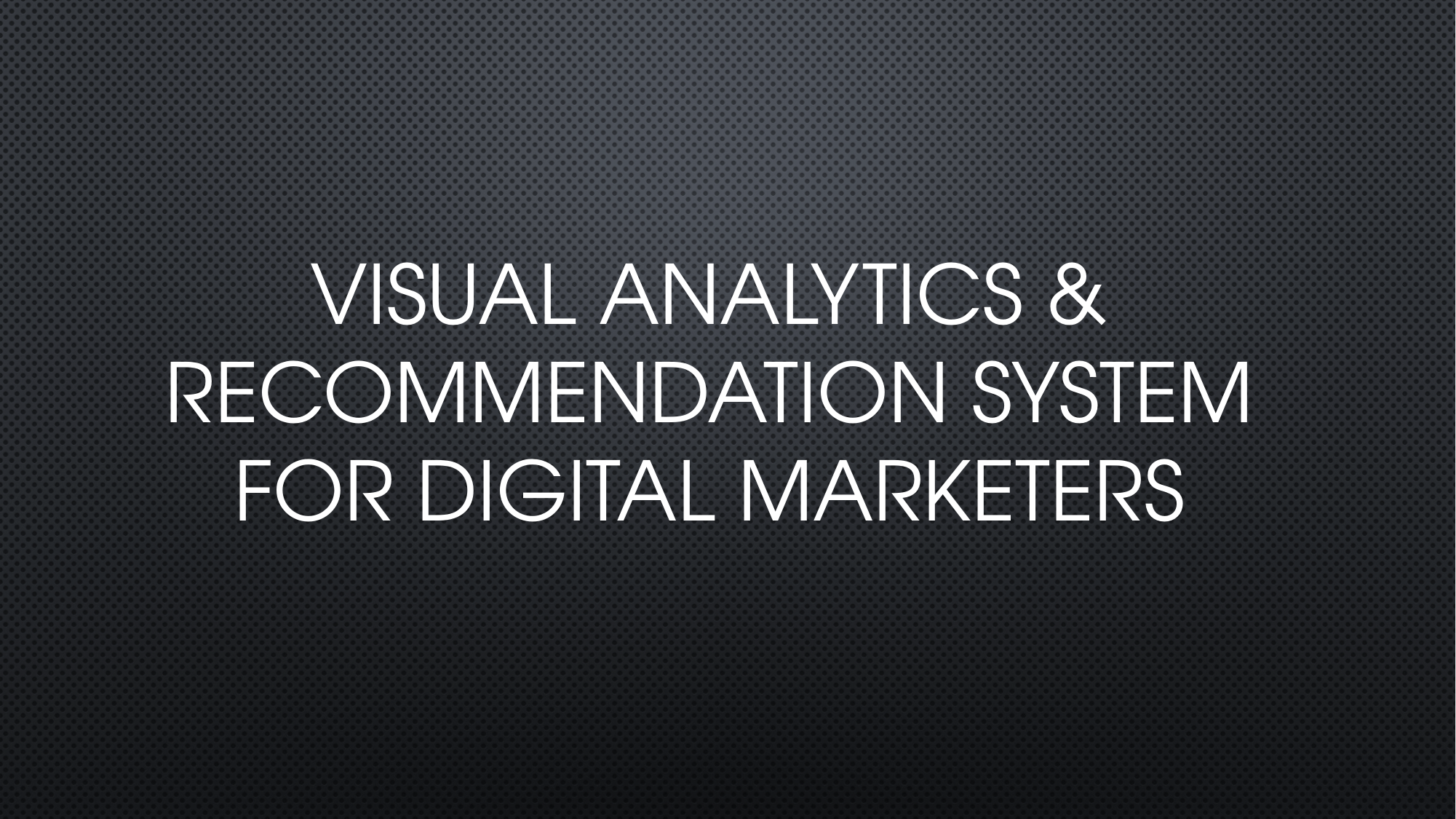

# Visual analytics & recommendation system for digital marketers